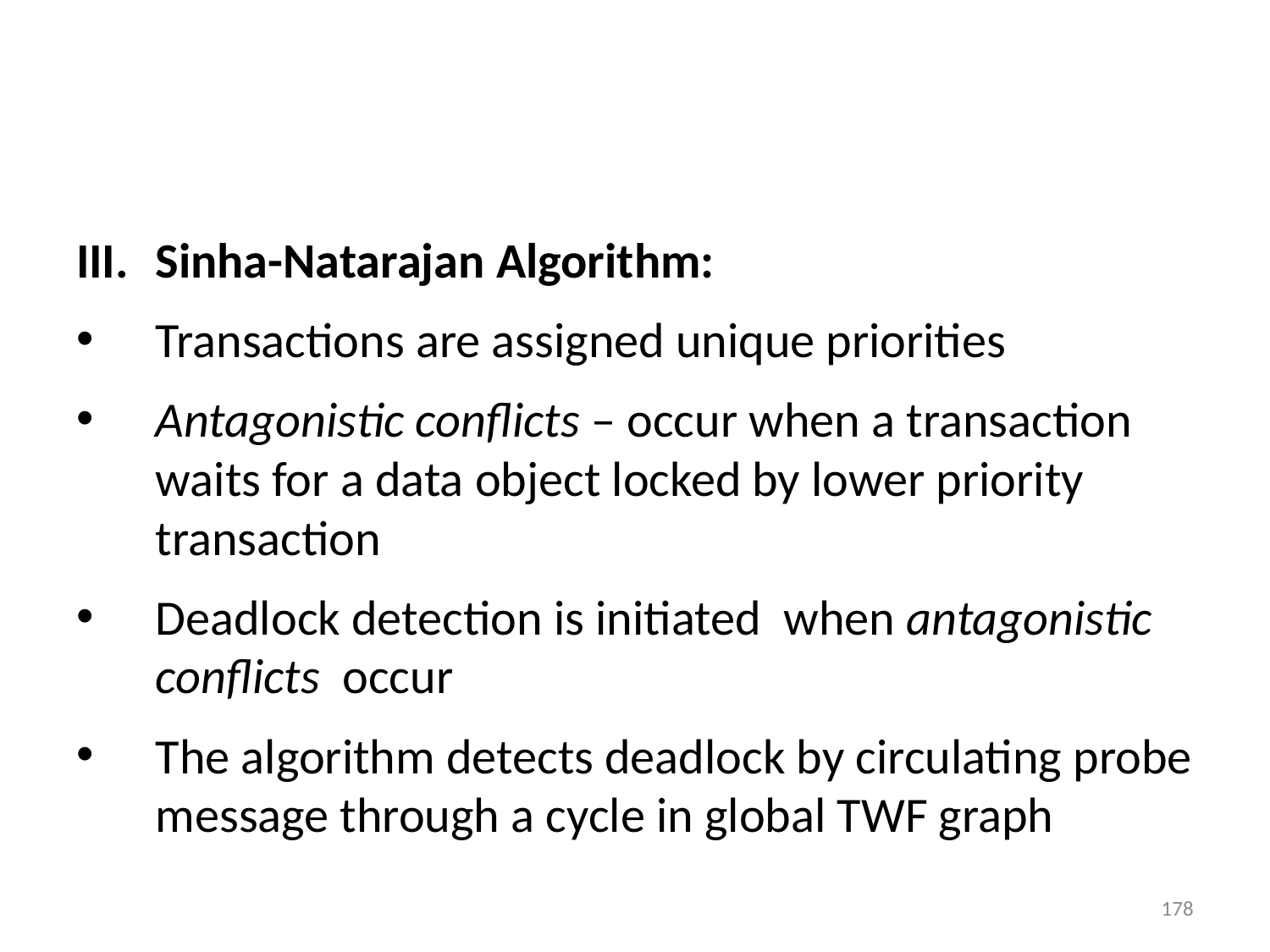

#
Sinha-Natarajan Algorithm:
Transactions are assigned unique priorities
Antagonistic conflicts – occur when a transaction waits for a data object locked by lower priority transaction
Deadlock detection is initiated  when antagonistic conflicts  occur
The algorithm detects deadlock by circulating probe message through a cycle in global TWF graph
178